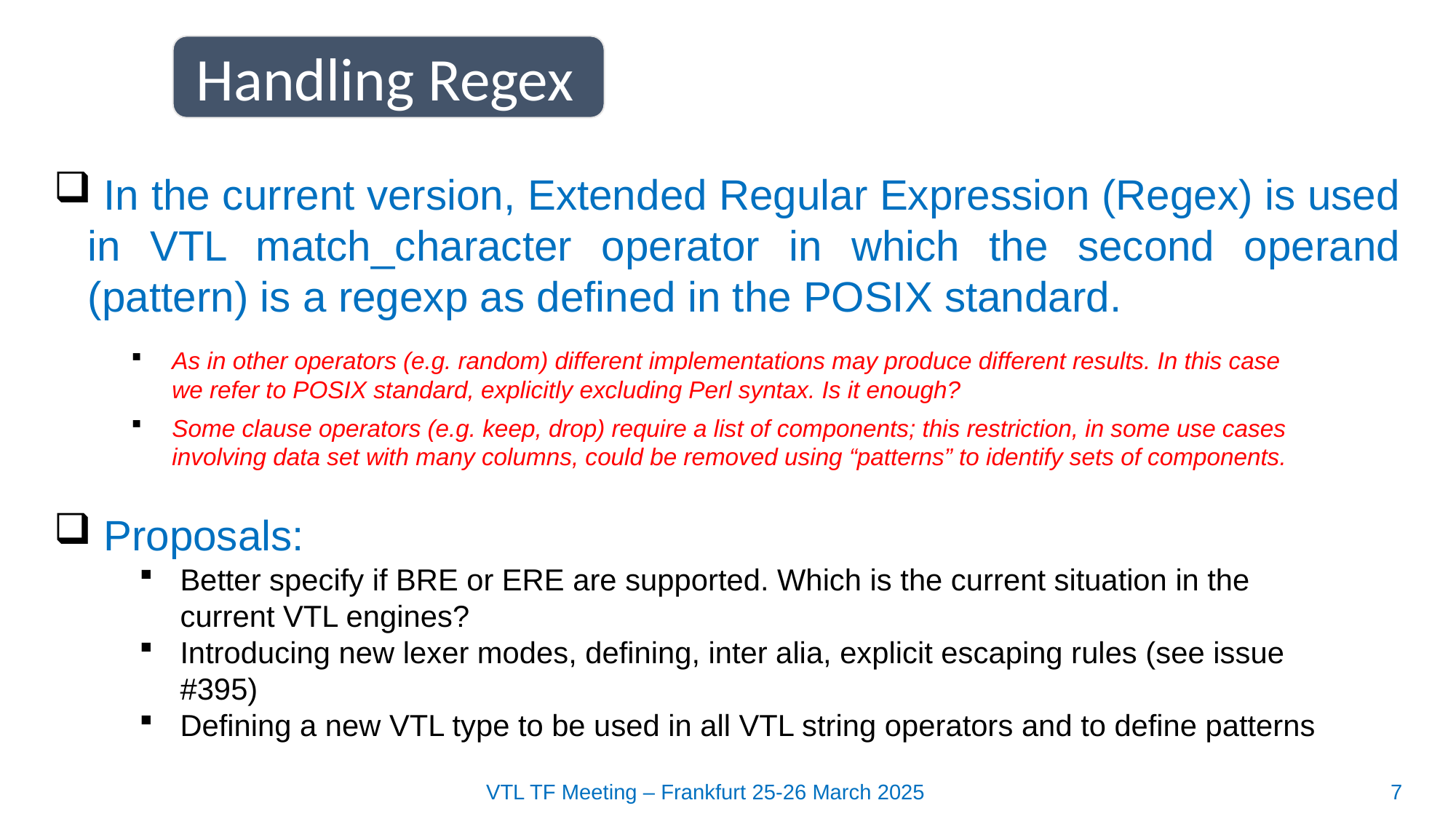

Handling Regex
 In the current version, Extended Regular Expression (Regex) is used in VTL match_character operator in which the second operand (pattern) is a regexp as defined in the POSIX standard.
As in other operators (e.g. random) different implementations may produce different results. In this case we refer to POSIX standard, explicitly excluding Perl syntax. Is it enough?
Some clause operators (e.g. keep, drop) require a list of components; this restriction, in some use cases involving data set with many columns, could be removed using “patterns” to identify sets of components.
 Proposals:
Better specify if BRE or ERE are supported. Which is the current situation in the current VTL engines?
Introducing new lexer modes, defining, inter alia, explicit escaping rules (see issue #395)
Defining a new VTL type to be used in all VTL string operators and to define patterns
VTL TF Meeting – Frankfurt 25-26 March 2025
7